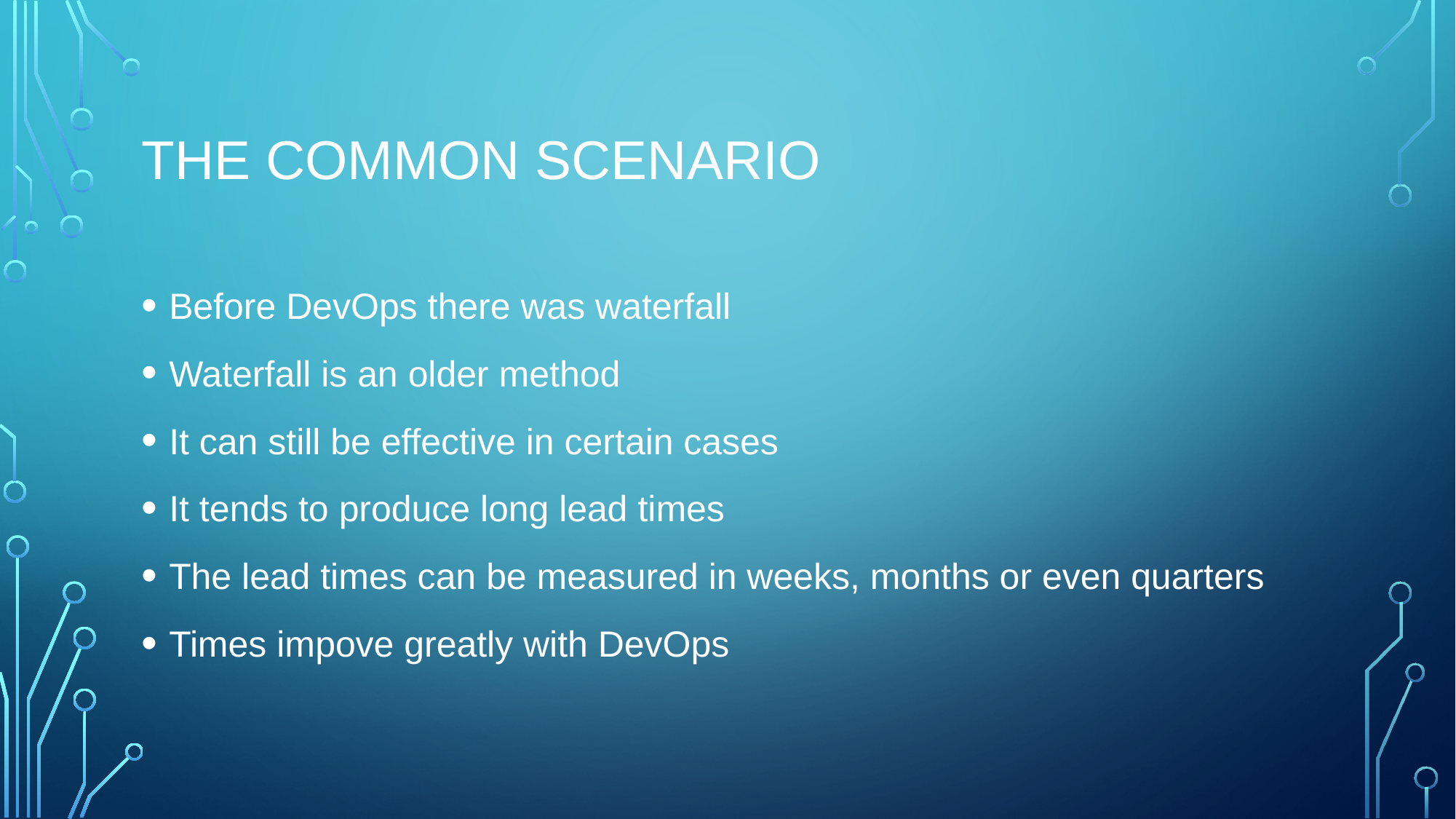

# The Common Scenario
Before DevOps there was waterfall
Waterfall is an older method
It can still be effective in certain cases
It tends to produce long lead times
The lead times can be measured in weeks, months or even quarters
Times impove greatly with DevOps